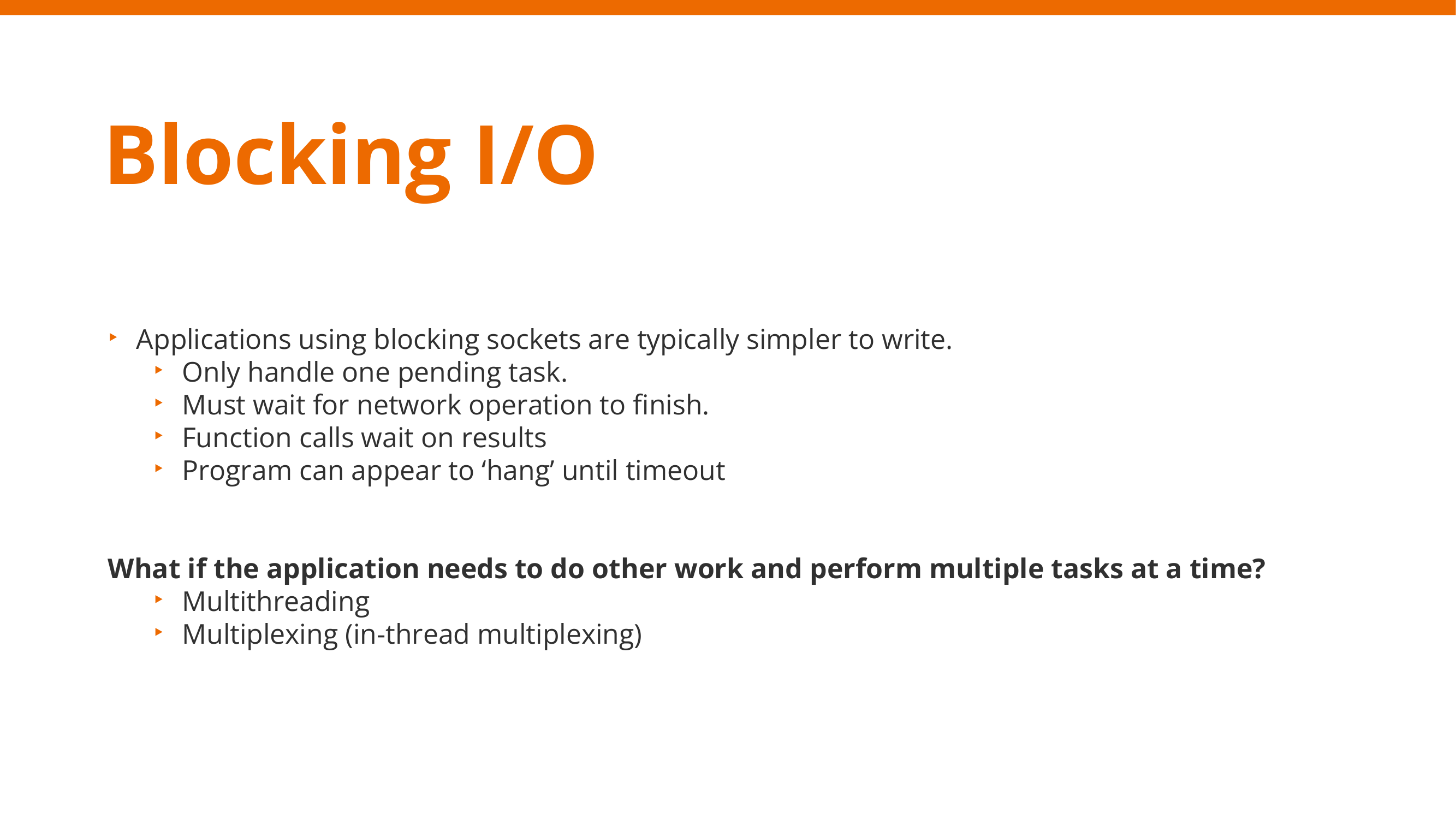

Blocking I/O
Applications using blocking sockets are typically simpler to write.
Only handle one pending task.
Must wait for network operation to finish.
Function calls wait on results
Program can appear to ‘hang’ until timeout

What if the application needs to do other work and perform multiple tasks at a time?
Multithreading
Multiplexing (in-thread multiplexing)